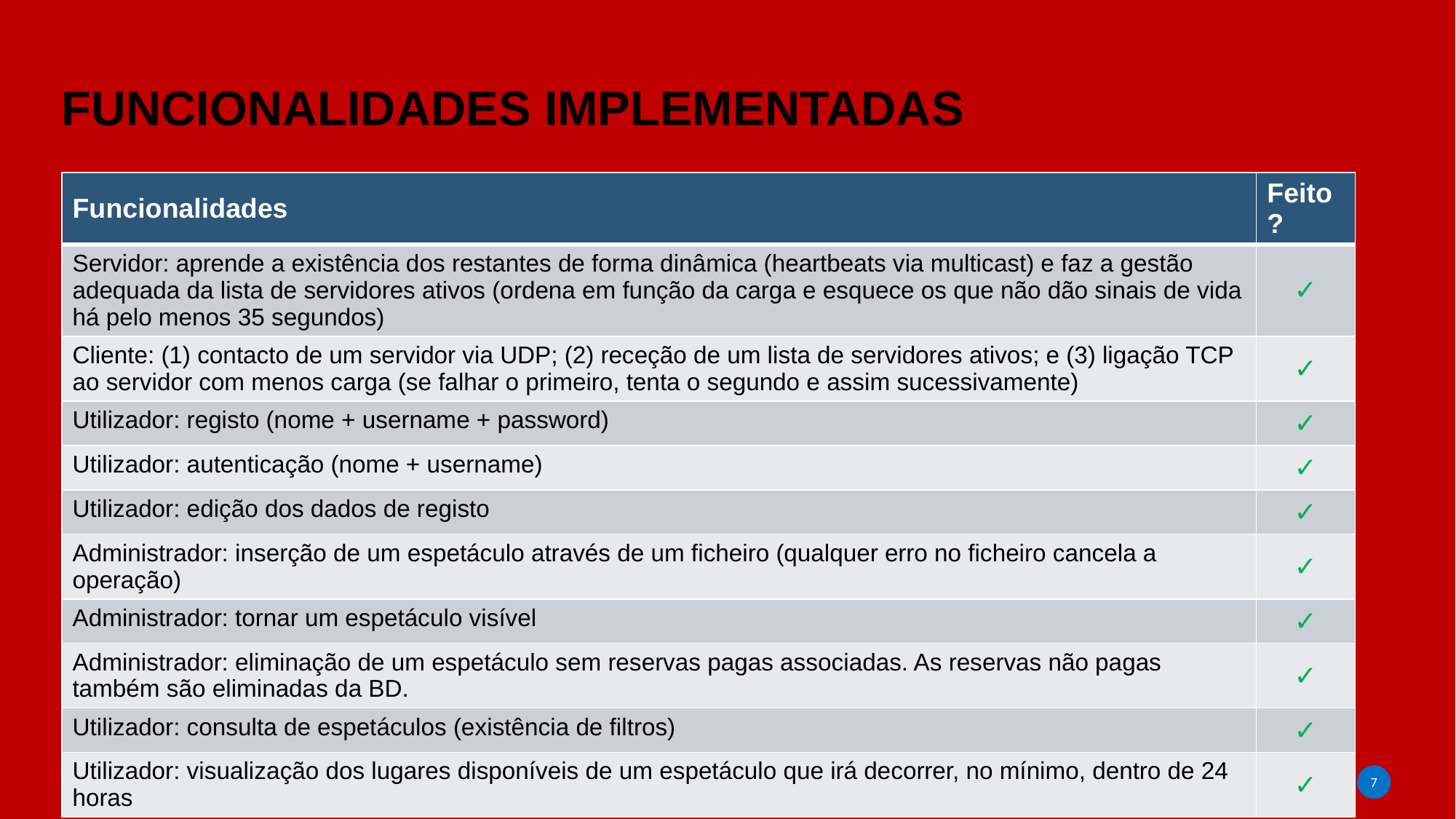

# FUNCIONALIDADES IMPLEMENTADAS
| Funcionalidades | Feito ? |
| --- | --- |
| Servidor: aprende a existência dos restantes de forma dinâmica (heartbeats via multicast) e faz a gestão adequada da lista de servidores ativos (ordena em função da carga e esquece os que não dão sinais de vida há pelo menos 35 segundos) | ✓ |
| Cliente: (1) contacto de um servidor via UDP; (2) receção de um lista de servidores ativos; e (3) ligação TCP ao servidor com menos carga (se falhar o primeiro, tenta o segundo e assim sucessivamente) | ✓ |
| Utilizador: registo (nome + username + password) | ✓ |
| Utilizador: autenticação (nome + username) | ✓ |
| Utilizador: edição dos dados de registo | ✓ |
| Administrador: inserção de um espetáculo através de um ficheiro (qualquer erro no ficheiro cancela a operação) | ✓ |
| Administrador: tornar um espetáculo visível | ✓ |
| Administrador: eliminação de um espetáculo sem reservas pagas associadas. As reservas não pagas também são eliminadas da BD. | ✓ |
| Utilizador: consulta de espetáculos (existência de filtros) | ✓ |
| Utilizador: visualização dos lugares disponíveis de um espetáculo que irá decorrer, no mínimo, dentro de 24 horas | ✓ |

7